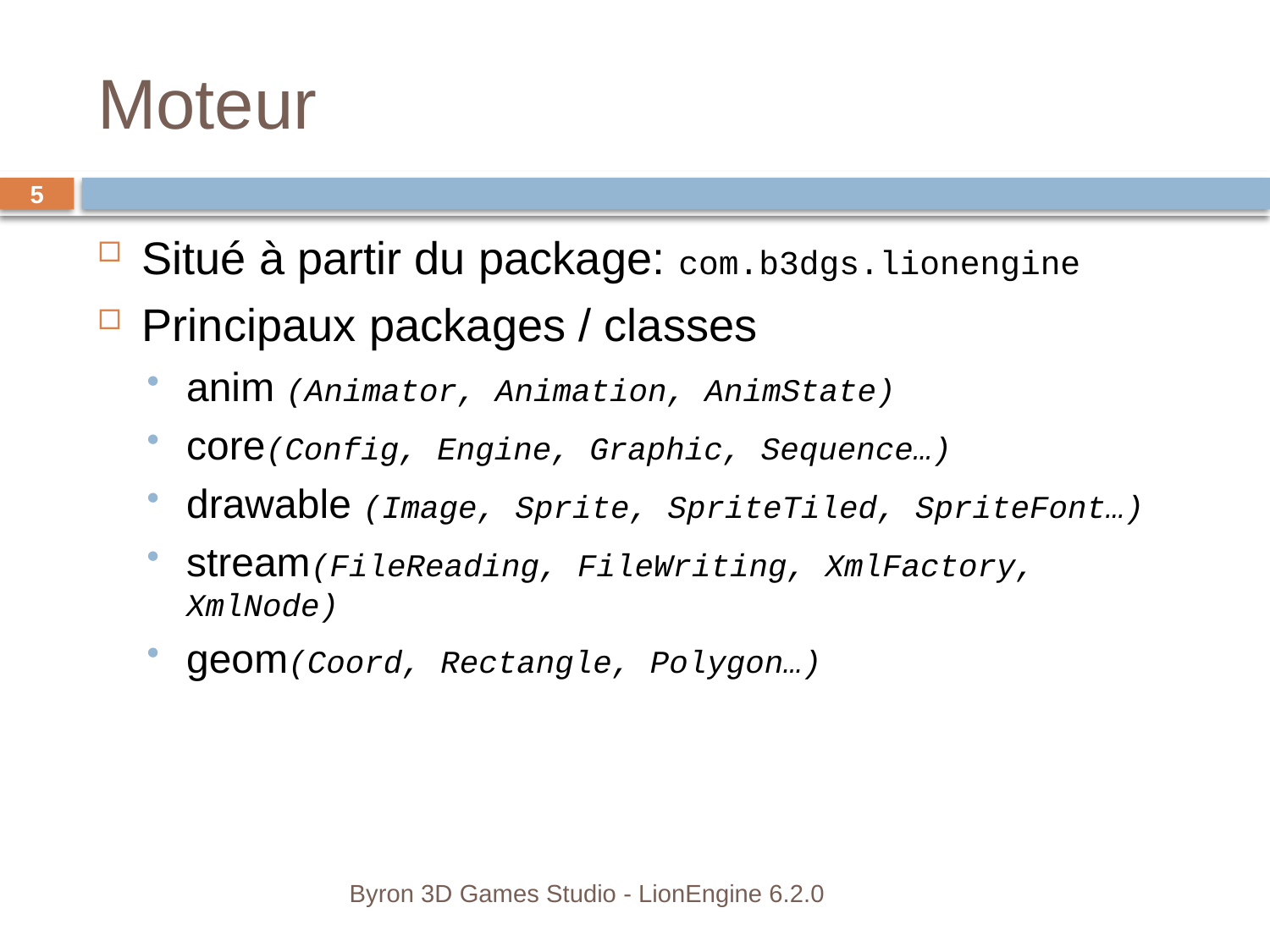

# Moteur
5
Situé à partir du package: com.b3dgs.lionengine
Principaux packages / classes
anim (Animator, Animation, AnimState)
core(Config, Engine, Graphic, Sequence…)
drawable (Image, Sprite, SpriteTiled, SpriteFont…)
stream(FileReading, FileWriting, XmlFactory, XmlNode)
geom(Coord, Rectangle, Polygon…)
Byron 3D Games Studio - LionEngine 6.2.0